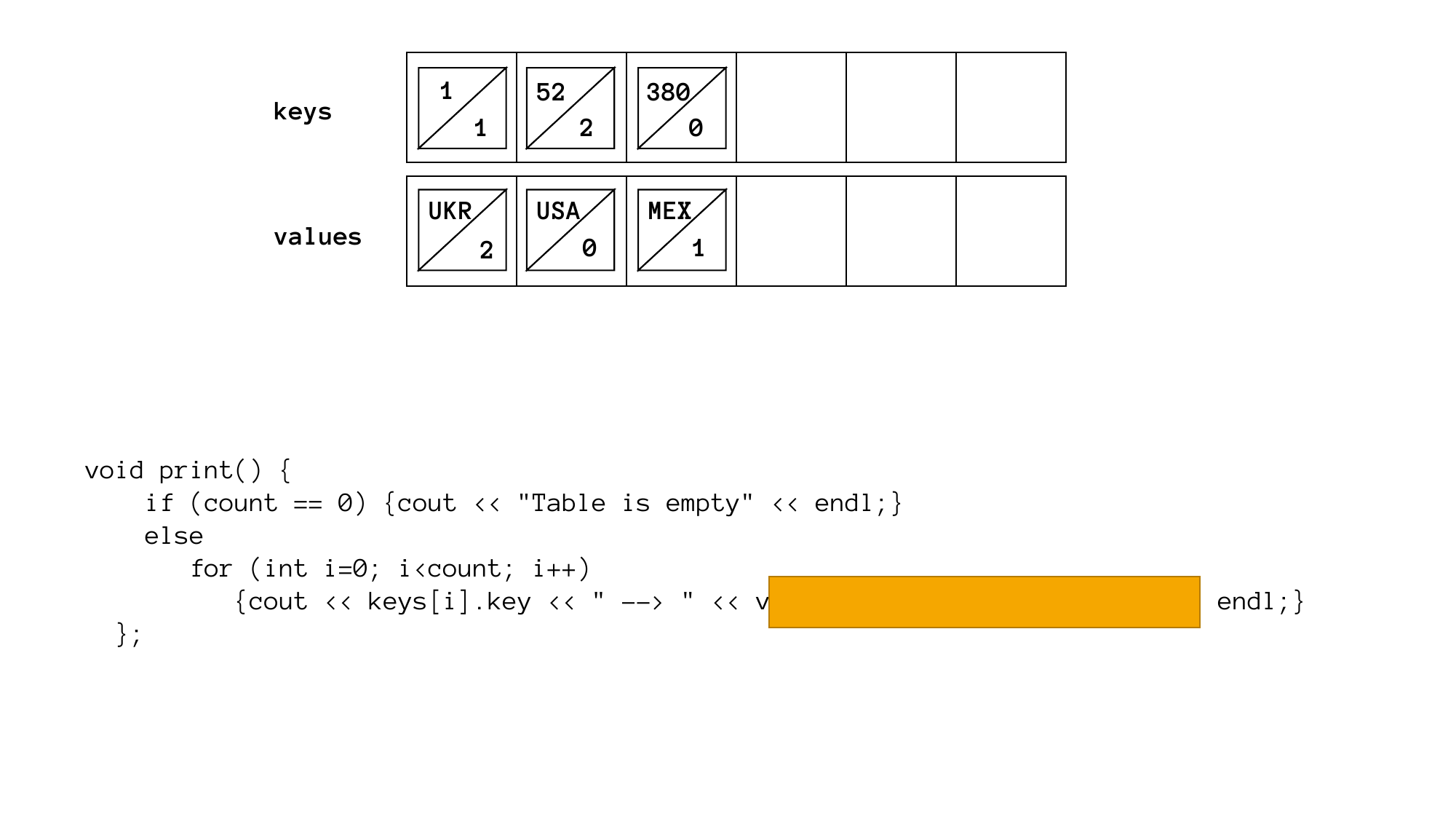

1
380
52
keys
1
2
0

MEX
USA
UKR
values
0
1
2
void print() {
    if (count == 0) {cout << "Table is empty" << endl;}
    else
       for (int i=0; i<count; i++)
          {cout << keys[i].key << " --> " << values[keys[i].index].value << endl;}
  };